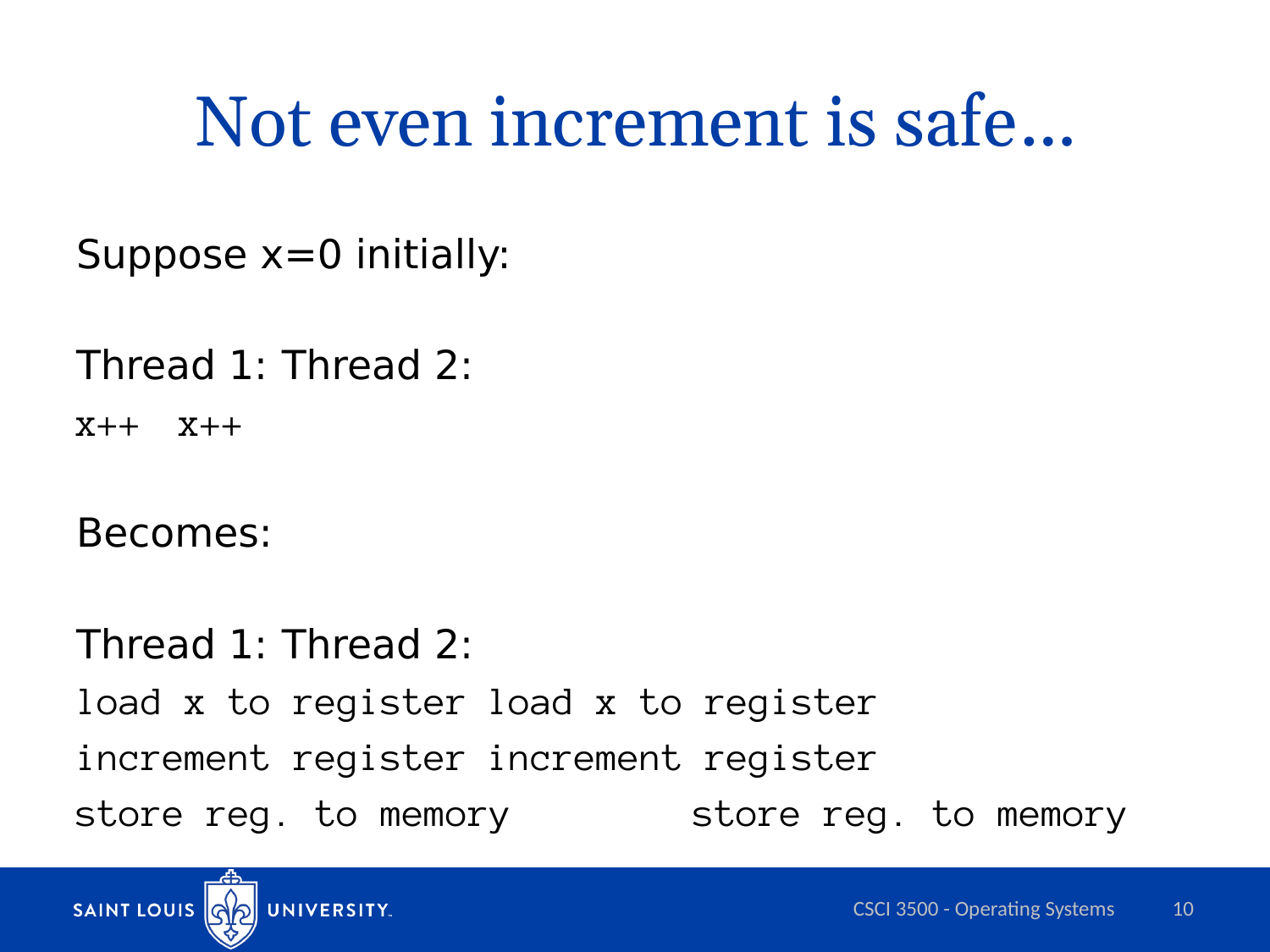

# Not even increment is safe…
Suppose x=0 initially:

Thread 1:				Thread 2:
x++					x++

Becomes:

Thread 1:				Thread 2:
load x to register		load x to register
increment register		increment register
store reg. to memory		store reg. to memory
CSCI 3500 - Operating Systems
10